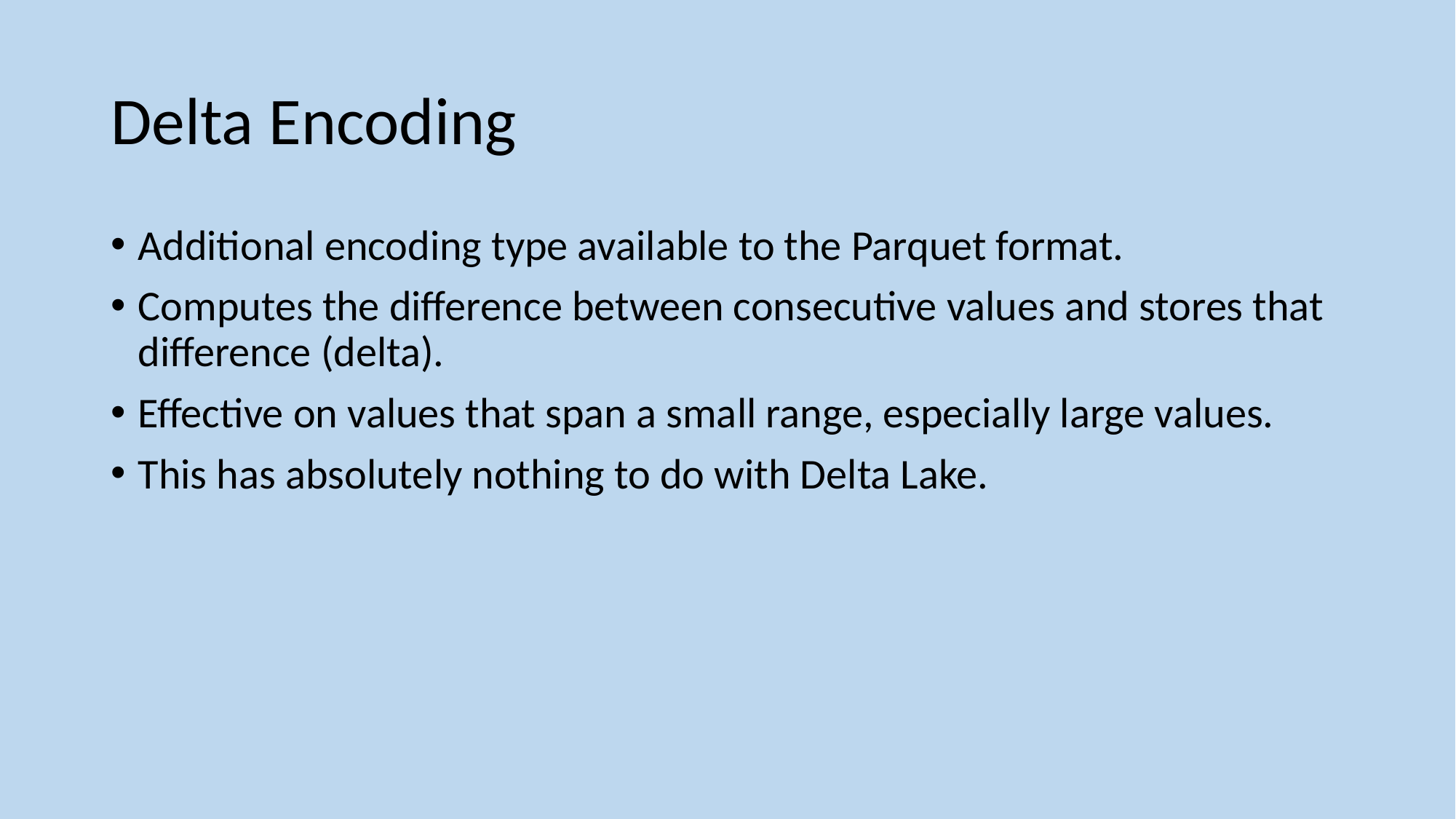

# Delta Encoding
Additional encoding type available to the Parquet format.
Computes the difference between consecutive values and stores that difference (delta).
Effective on values that span a small range, especially large values.
This has absolutely nothing to do with Delta Lake.